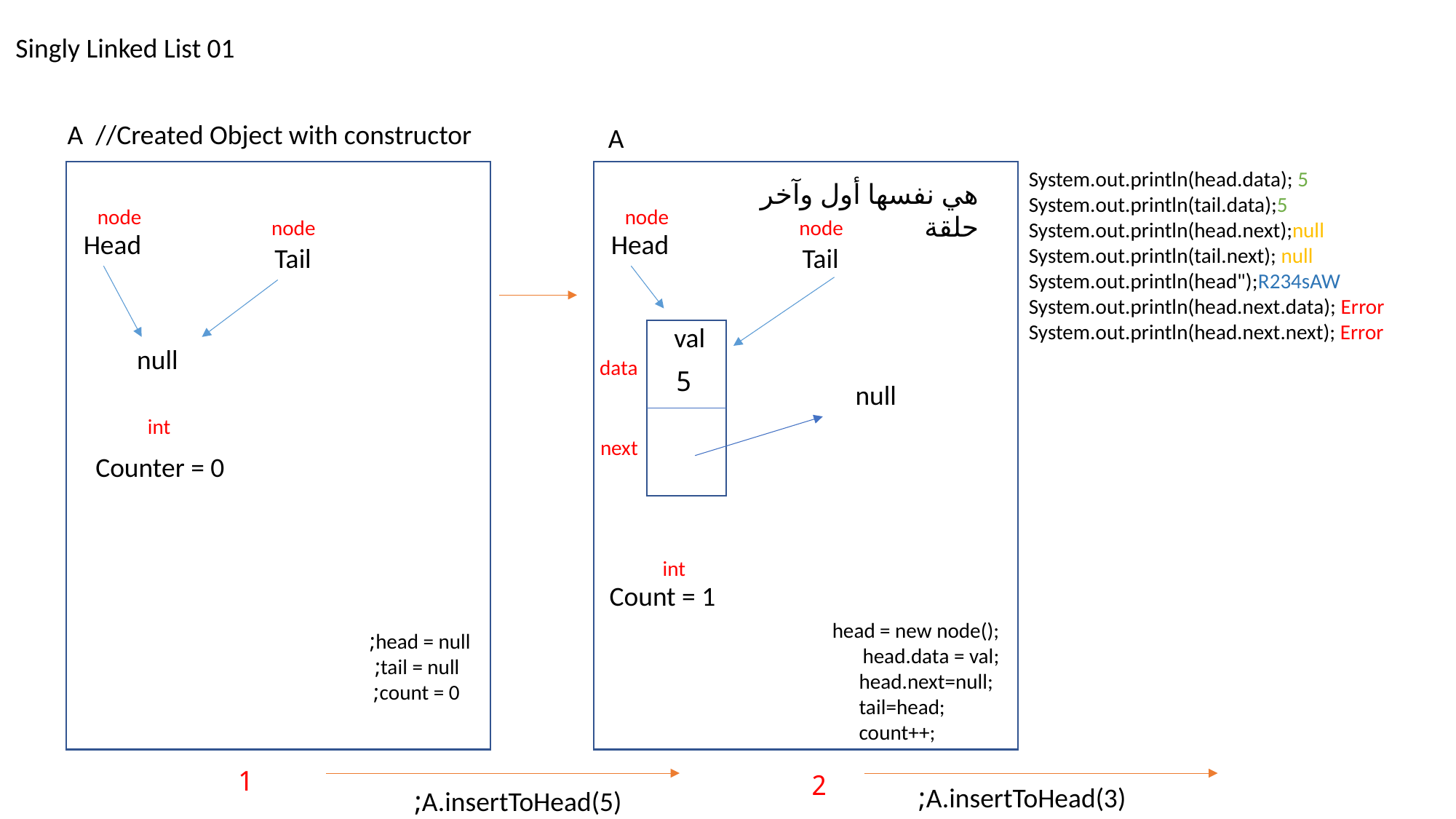

Singly Linked List 01
A  //Created Object with constructor
A
System.out.println(head.data); 5
System.out.println(tail.data);5
System.out.println(head.next);null
System.out.println(tail.next); null
System.out.println(head");R234sAW
System.out.println(head.next.data); Error
System.out.println(head.next.next); Error

هي نفسها أول وآخر حلقة
node
node
node
node
Head
Head
Tail
Tail
val

null
data
5
null
int
next
Counter = 0
int
Count = 1
head = new node();
            head.data = val;
            head.next=null;
            tail=head;
            count++;
 head = null;
   tail = null;
   count = 0;
1
2
A.insertToHead(3);
A.insertToHead(5);